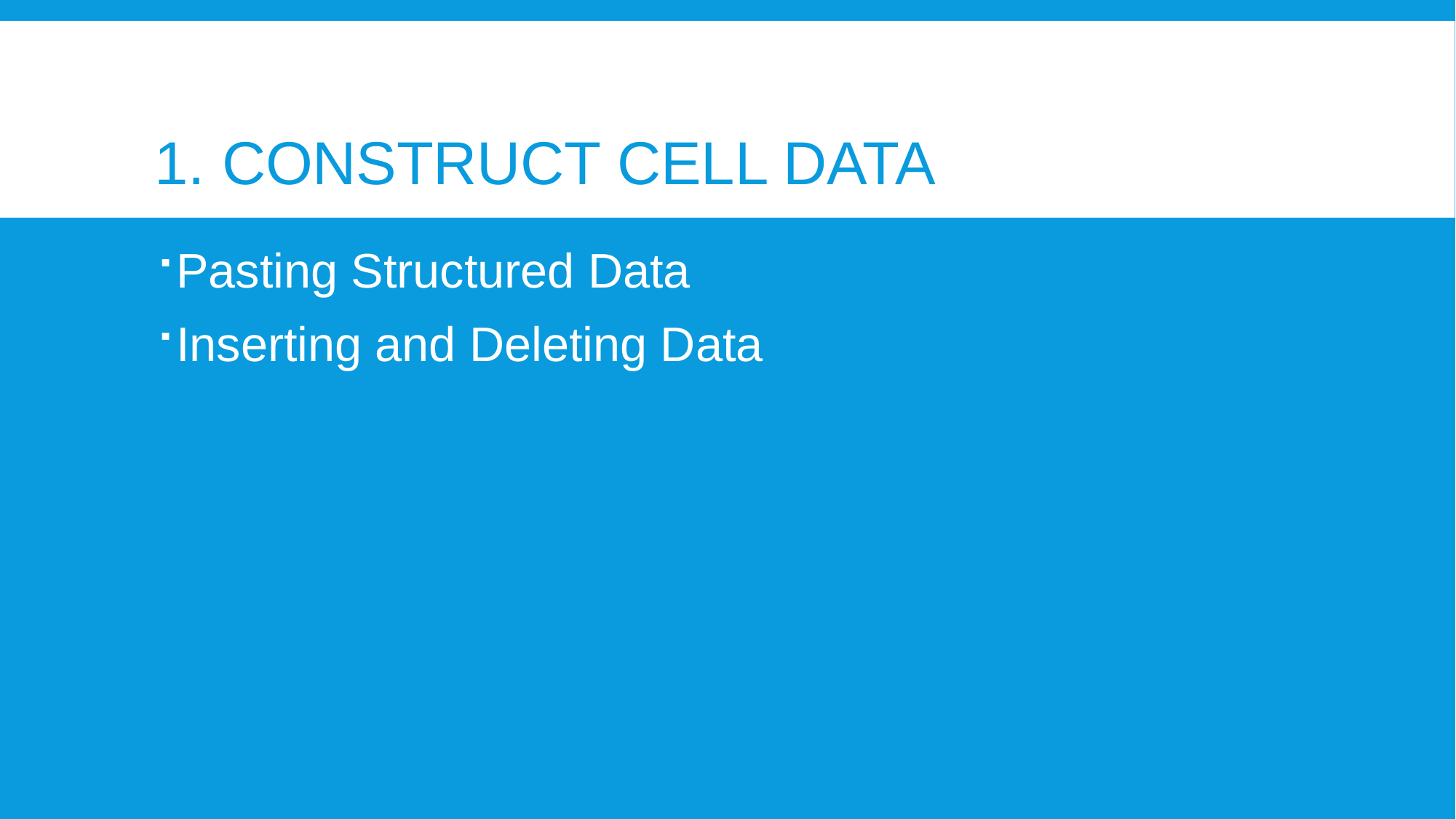

# 1. Construct Cell Data
Pasting Structured Data
Inserting and Deleting Data